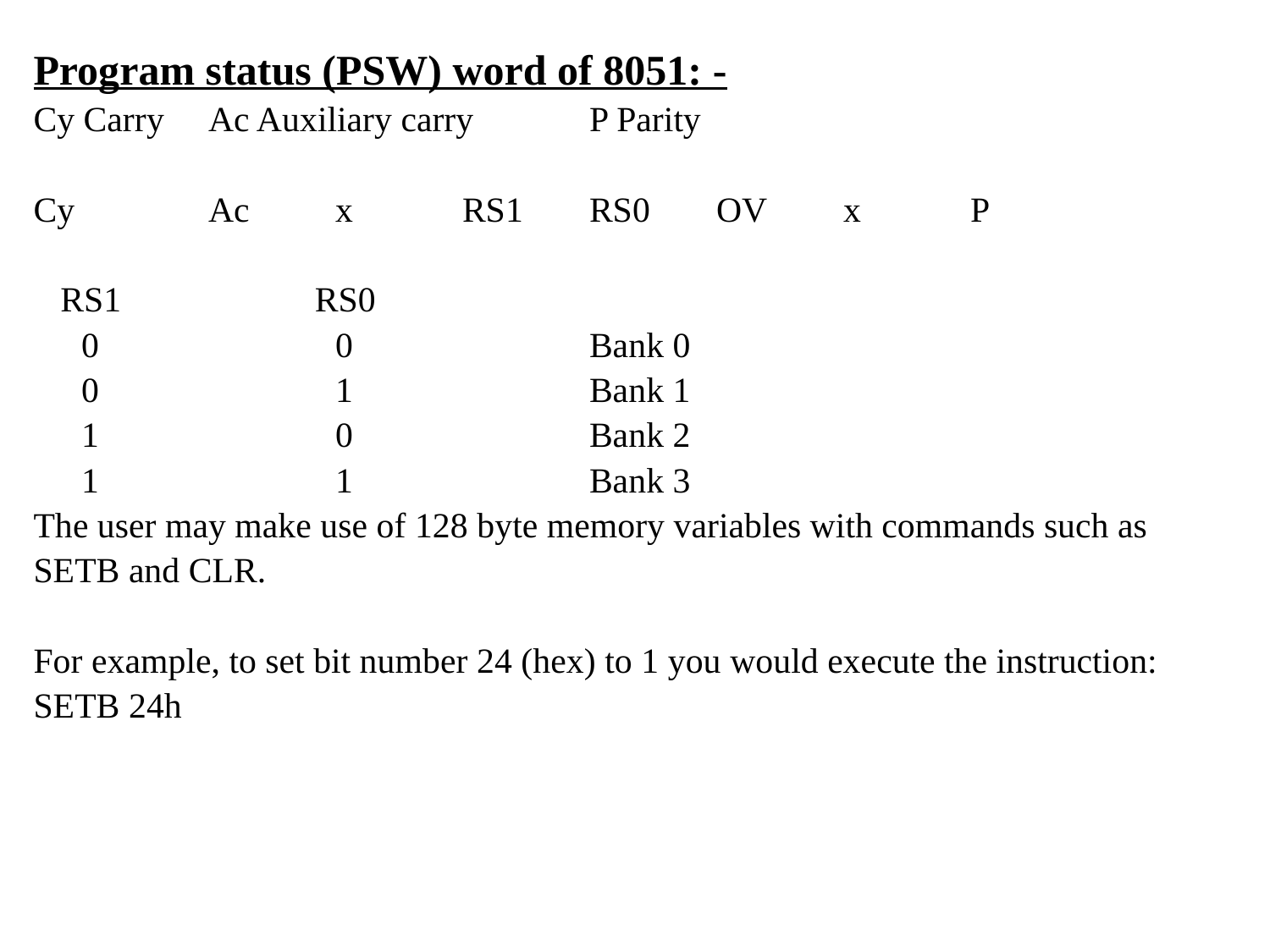

Program status (PSW) word of 8051: -
Cy Carry	Ac Auxiliary carry	P Parity

Cy 	Ac 	x 	RS1 	RS0 	OV 	x 	P

   RS1	            RS0
	0		0		Bank 0
	0		1		Bank 1
	1		0		Bank 2
	1		1		Bank 3
The user may make use of 128 byte memory variables with commands such as
SETB and CLR.

For example, to set bit number 24 (hex) to 1 you would execute the instruction:
SETB 24h